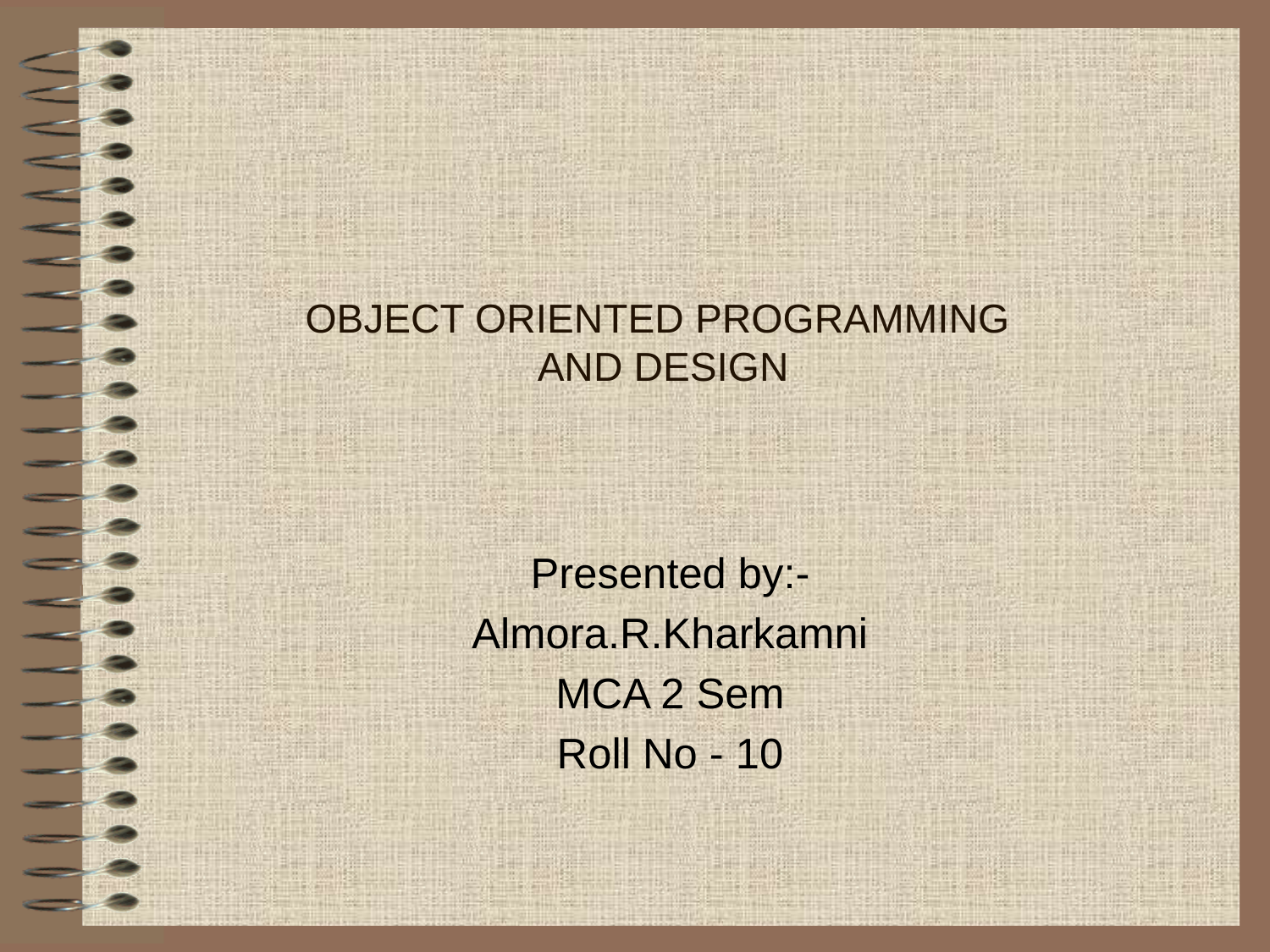

# OBJECT ORIENTED PROGRAMMING AND DESIGN
Presented by:-
Almora.R.Kharkamni
MCA 2 Sem
Roll No - 10